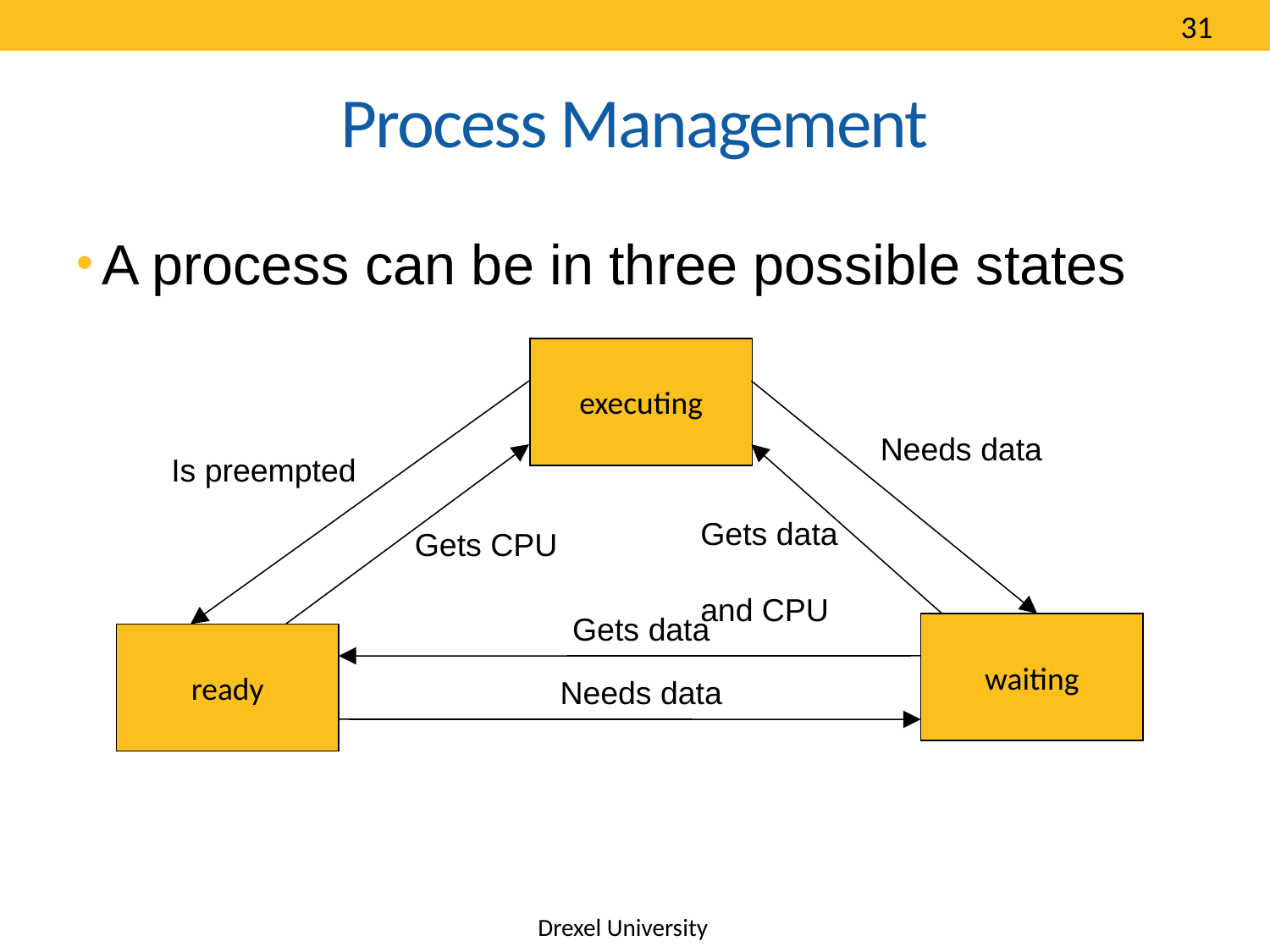

31
# Process Management
A process can be in three possible states
executing

Needs data
Is preempted

Gets data
and CPU
Gets CPU
Gets data
waiting
ready

Needs data